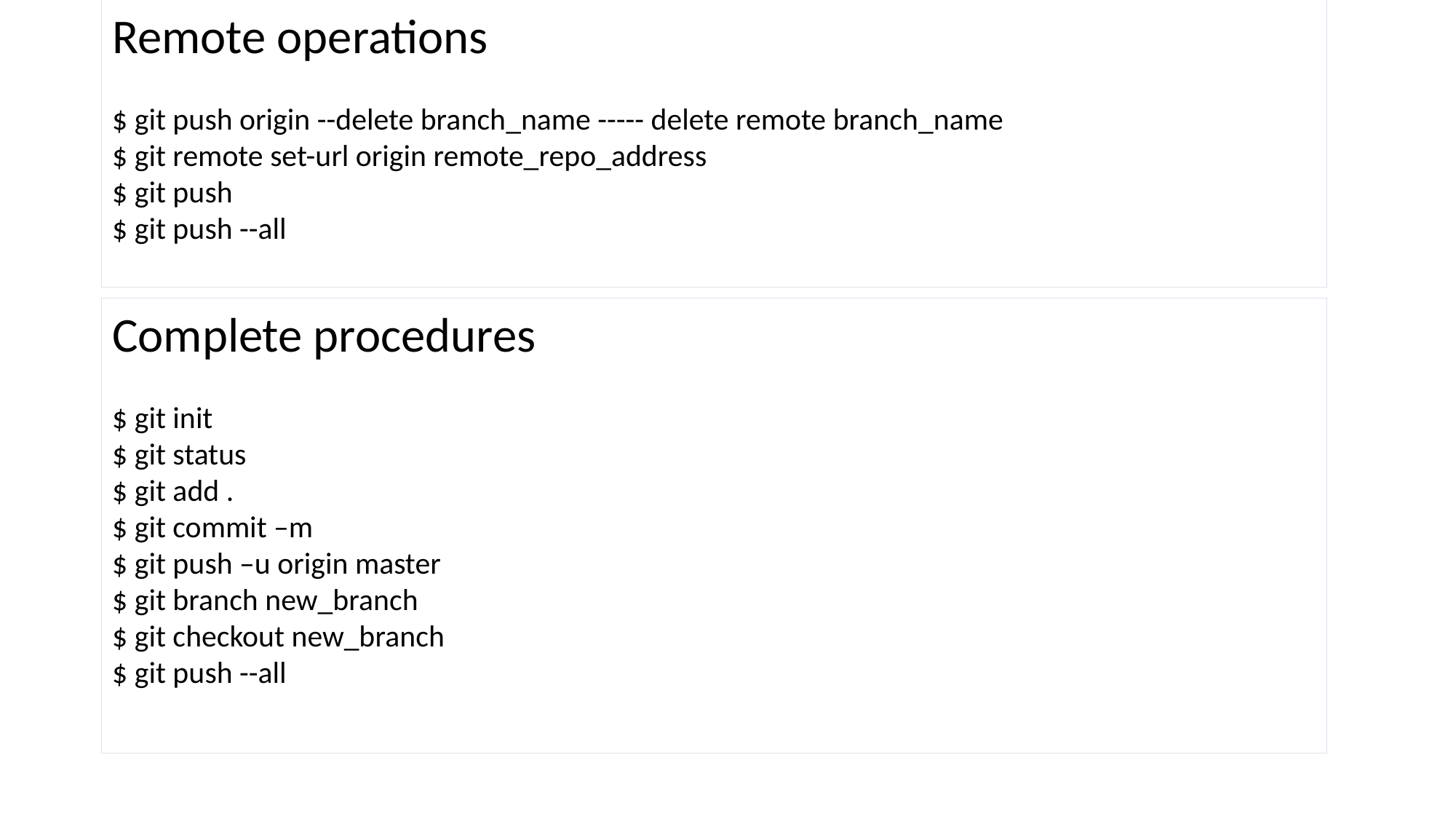

Remote operations

$ git push origin --delete branch_name ----- delete remote branch_name
$ git remote set-url origin remote_repo_address
$ git push
$ git push --all

Complete procedures

$ git init
$ git status
$ git add .
$ git commit –m
$ git push –u origin master
$ git branch new_branch
$ git checkout new_branch
$ git push --all